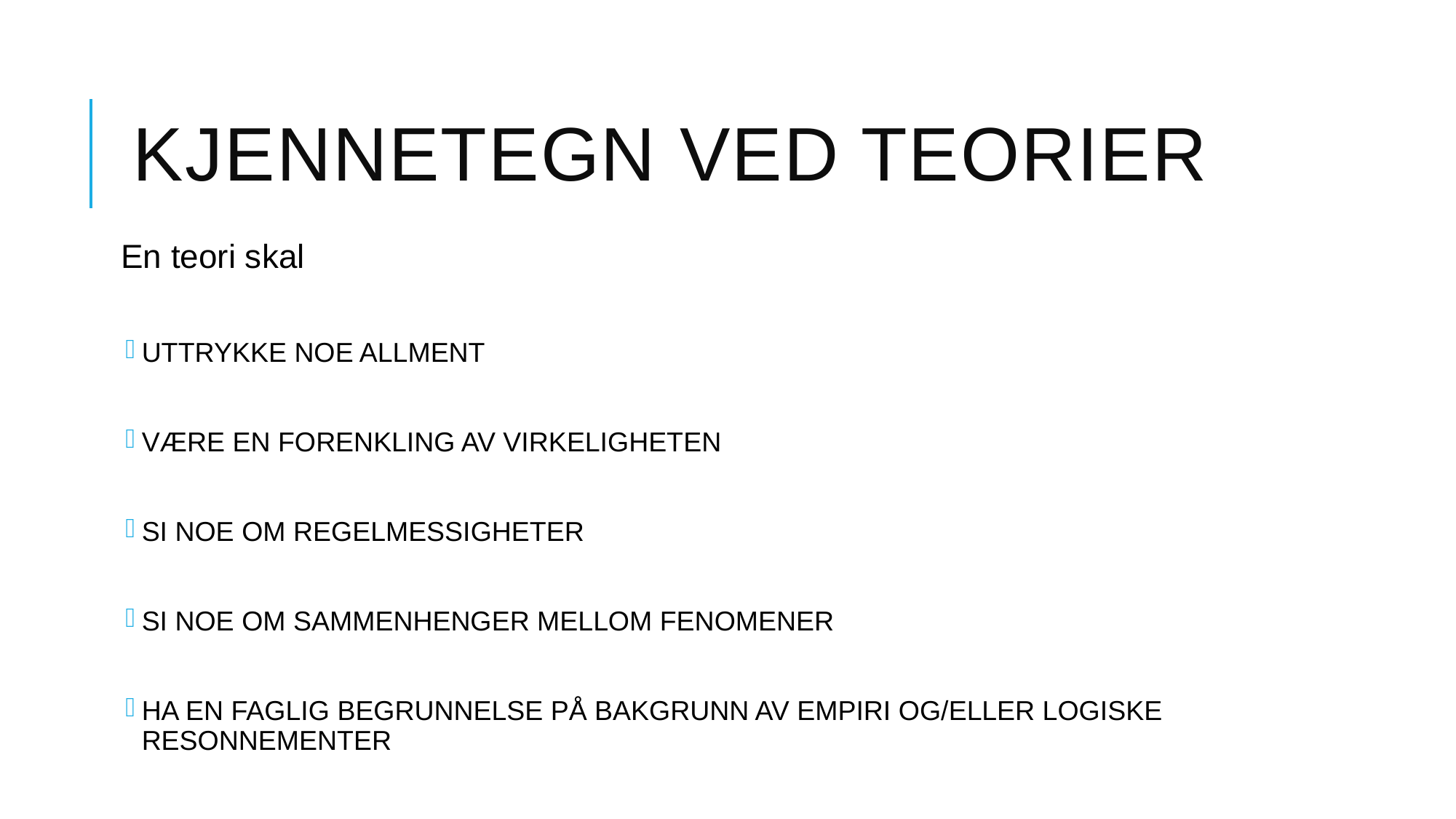

# Kjennetegn ved teorier
En teori skal

UTTRYKKE NOE ALLMENT

VÆRE EN FORENKLING AV VIRKELIGHETEN

SI NOE OM REGELMESSIGHETER

SI NOE OM SAMMENHENGER MELLOM FENOMENER

HA EN FAGLIG BEGRUNNELSE PÅ BAKGRUNN AV EMPIRI OG/ELLER LOGISKE RESONNEMENTER